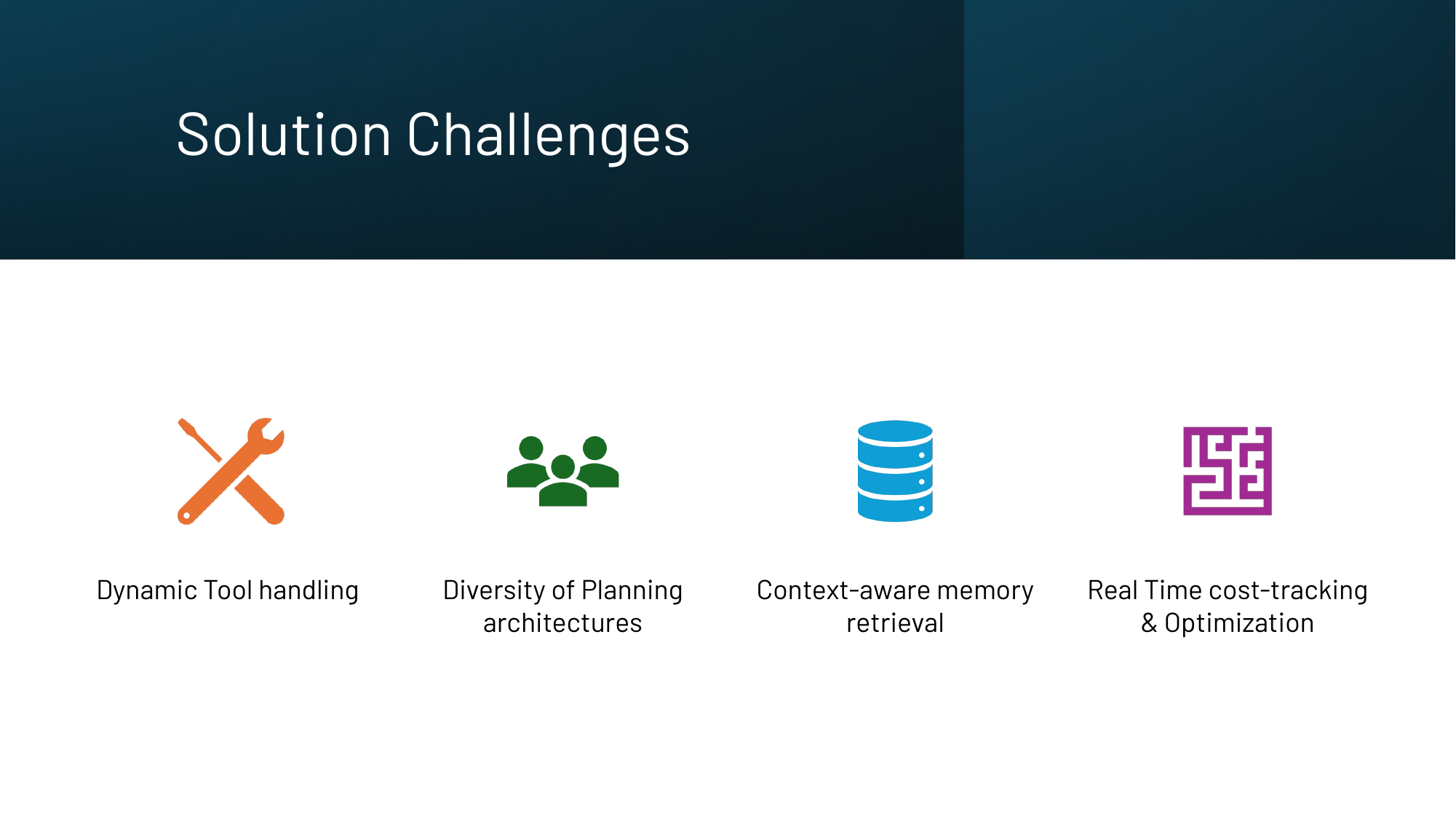

# Solution Challenges
Dynamic Tool handling
Diversity of Planning architectures
Context-aware memory retrieval
Real Time cost-tracking & Optimization